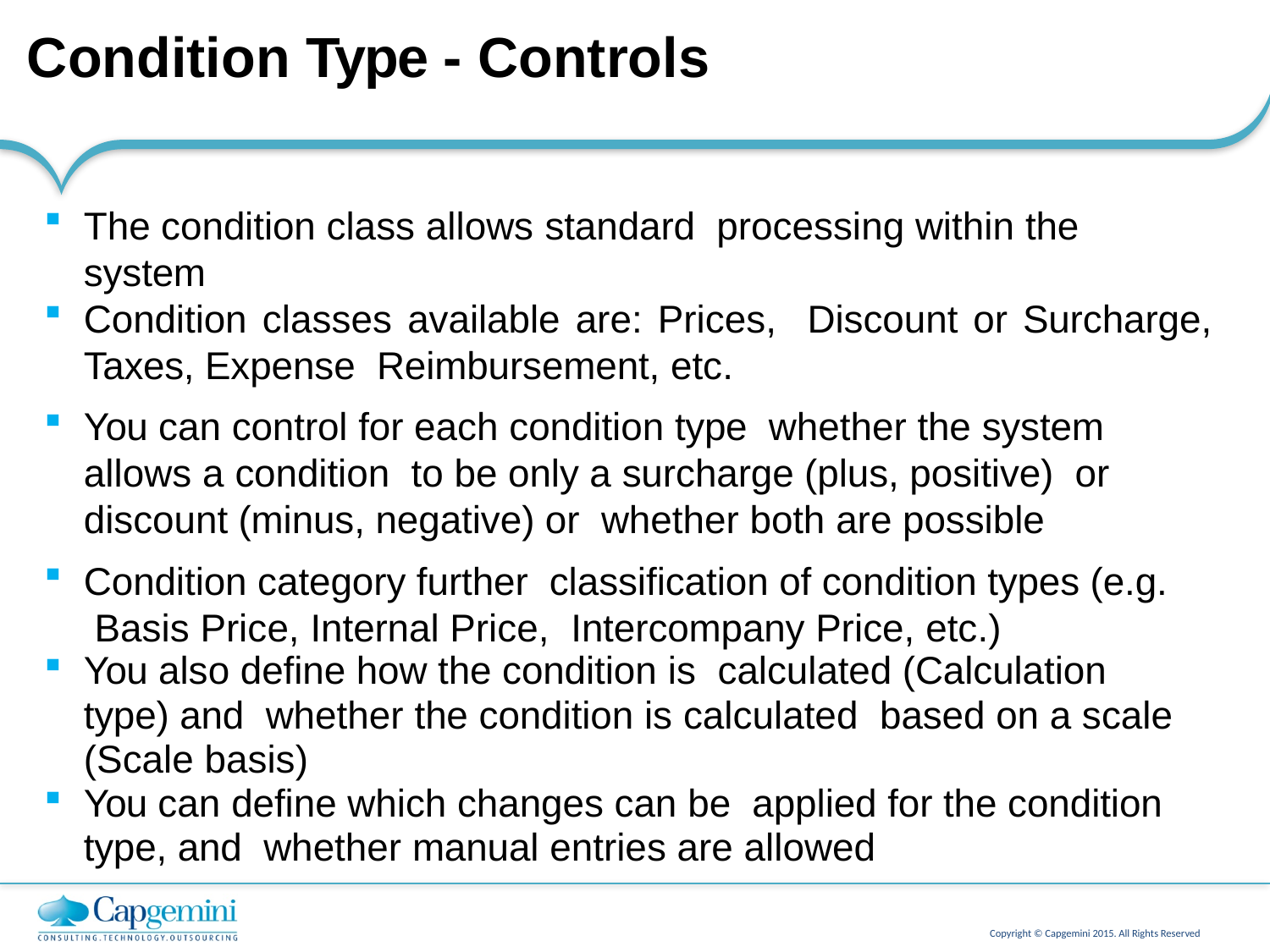

# Condition Type - Controls
The condition class allows standard  processing within the system
Condition classes available are: Prices,  Discount or Surcharge, Taxes, Expense  Reimbursement, etc.
You can control for each condition type  whether the system allows a condition  to be only a surcharge (plus, positive)  or discount (minus, negative) or  whether both are possible
Condition category further  classification of condition types (e.g.  Basis Price, Internal Price,  Intercompany Price, etc.)
You also define how the condition is  calculated (Calculation type) and  whether the condition is calculated  based on a scale (Scale basis)
You can define which changes can be  applied for the condition type, and  whether manual entries are allowed